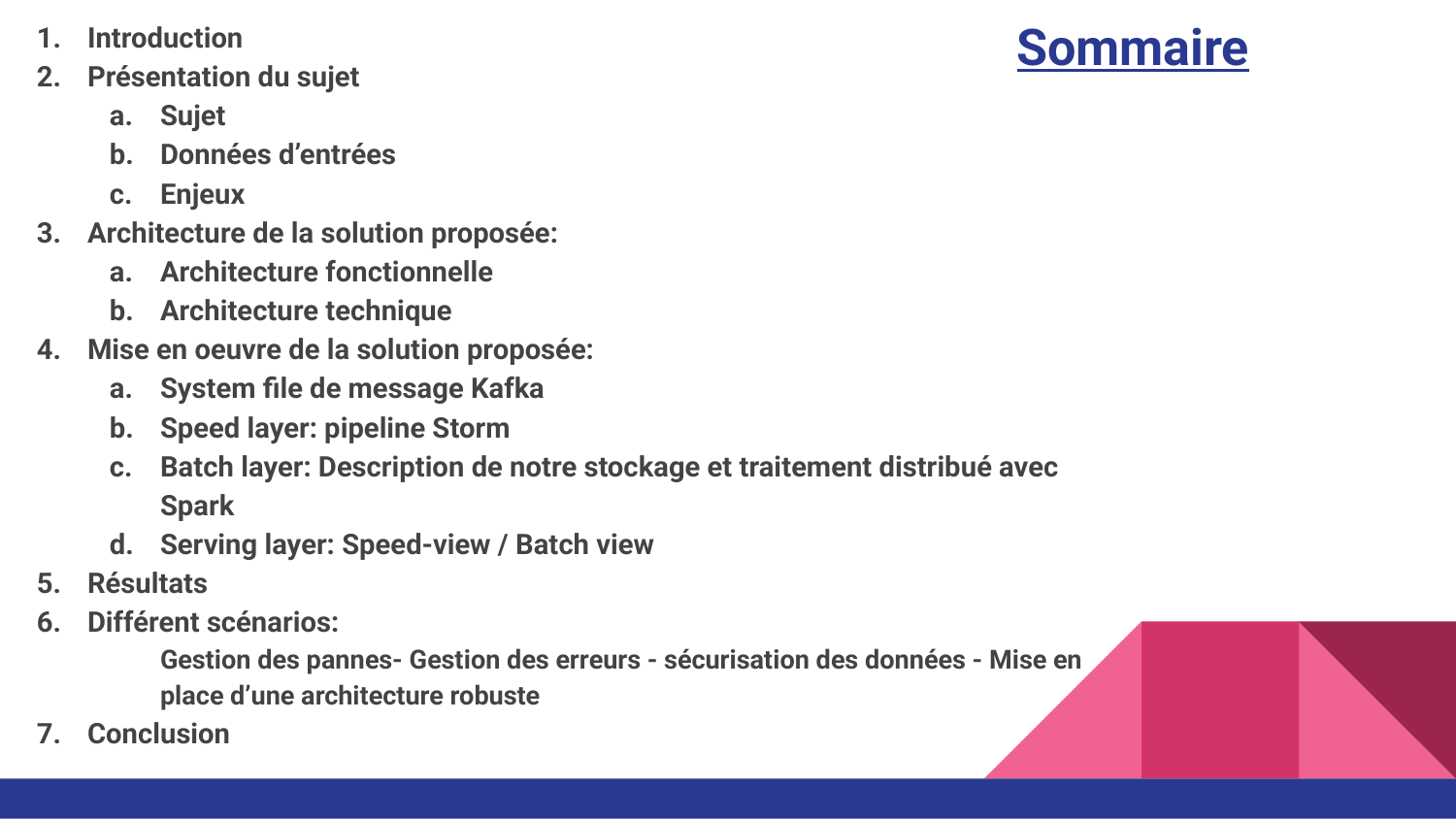

Introduction
Présentation du sujet
Sujet
Données d’entrées
Enjeux
Architecture de la solution proposée:
Architecture fonctionnelle
Architecture technique
Mise en oeuvre de la solution proposée:
System file de message Kafka
Speed layer: pipeline Storm
Batch layer: Description de notre stockage et traitement distribué avec Spark
Serving layer: Speed-view / Batch view
Résultats
Différent scénarios:
Gestion des pannes- Gestion des erreurs - sécurisation des données - Mise en place d’une architecture robuste
Conclusion
# Sommaire